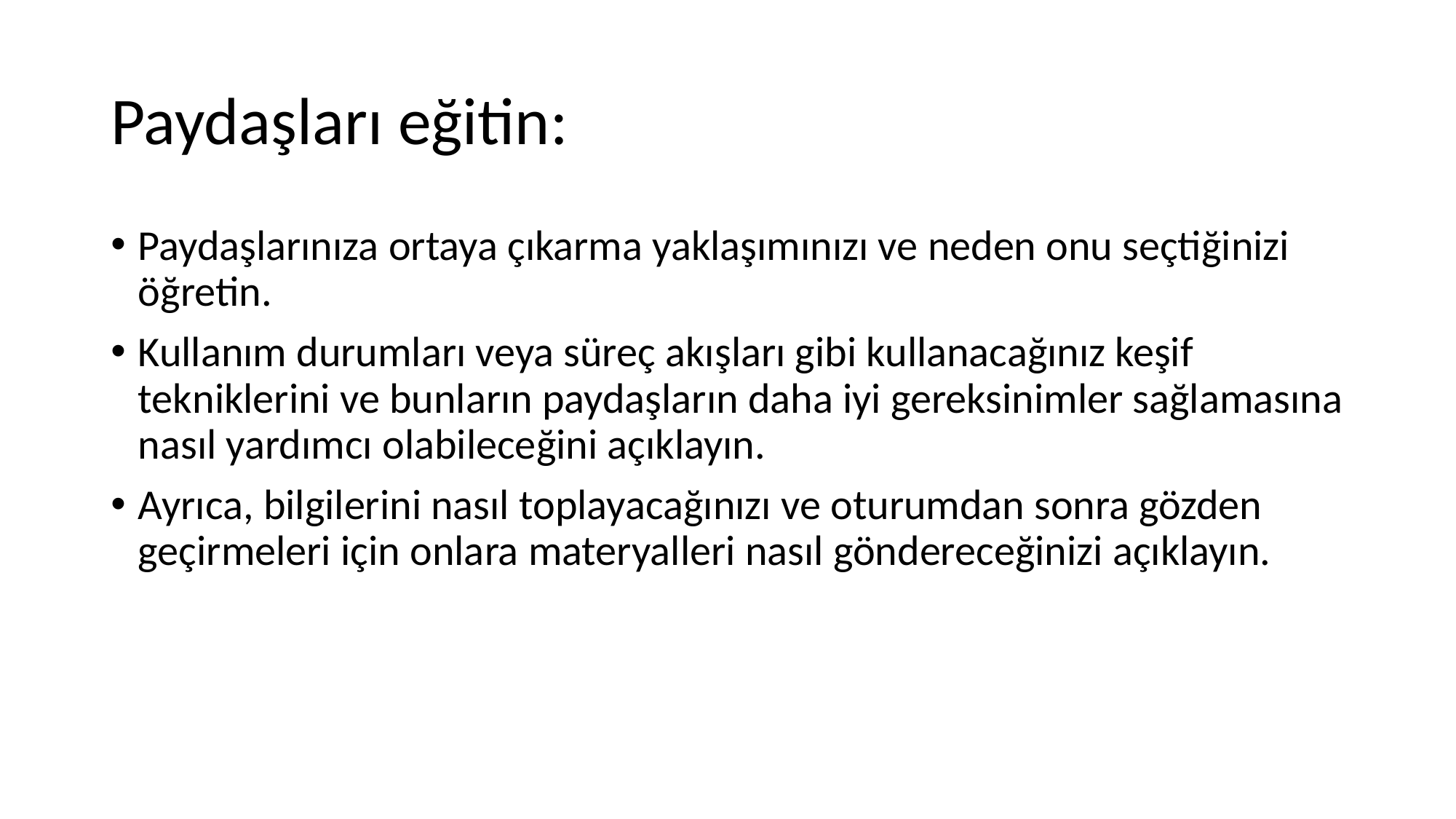

# Paydaşları eğitin:
Paydaşlarınıza ortaya çıkarma yaklaşımınızı ve neden onu seçtiğinizi öğretin.
Kullanım durumları veya süreç akışları gibi kullanacağınız keşif tekniklerini ve bunların paydaşların daha iyi gereksinimler sağlamasına nasıl yardımcı olabileceğini açıklayın.
Ayrıca, bilgilerini nasıl toplayacağınızı ve oturumdan sonra gözden geçirmeleri için onlara materyalleri nasıl göndereceğinizi açıklayın.